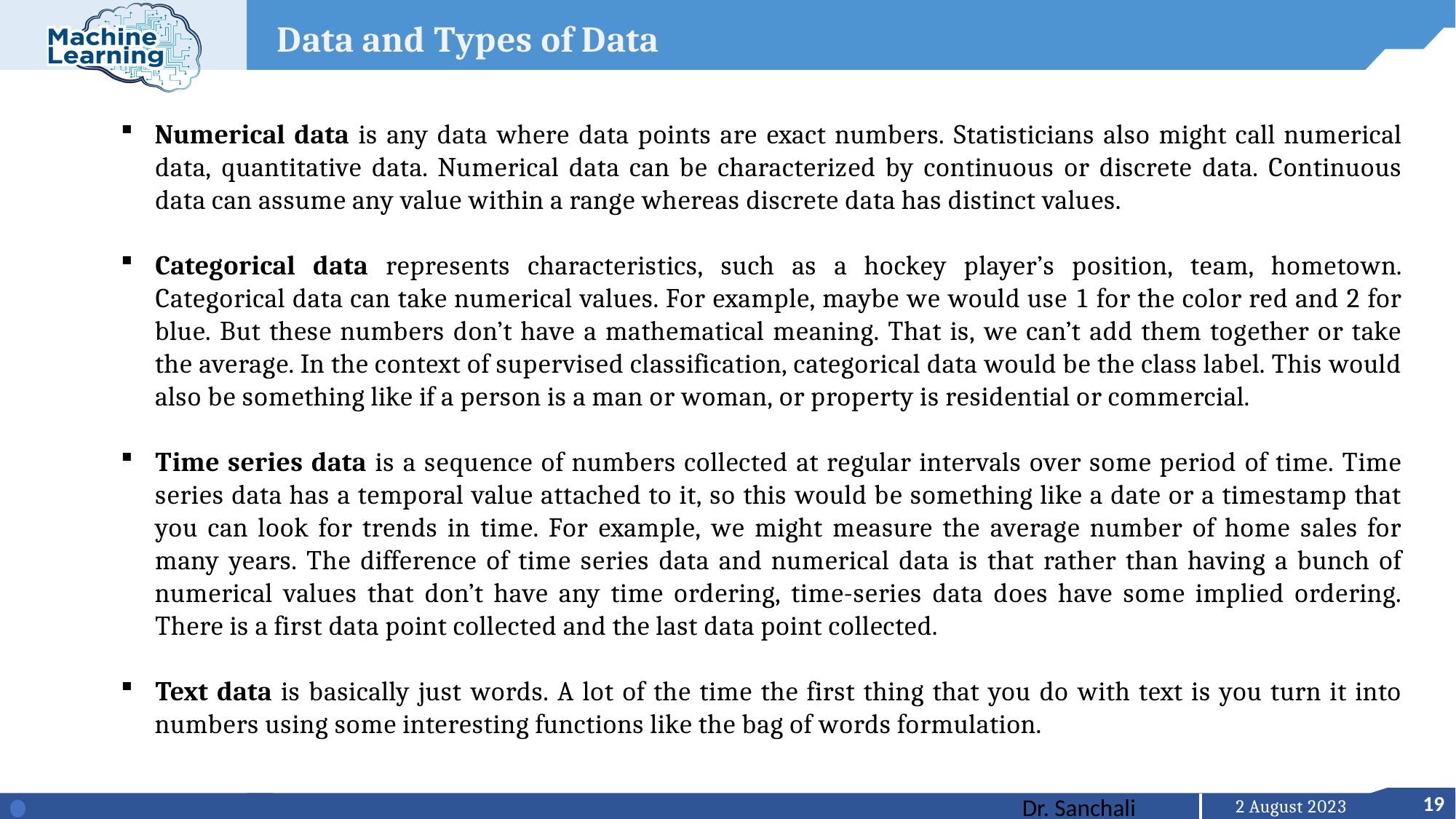

Data and Types of Data
Numerical data is any data where data points are exact numbers. Statisticians also might call numerical data, quantitative data. Numerical data can be characterized by continuous or discrete data. Continuous data can assume any value within a range whereas discrete data has distinct values.

Categorical data represents characteristics, such as a hockey player’s position, team, hometown. Categorical data can take numerical values. For example, maybe we would use 1 for the color red and 2 for blue. But these numbers don’t have a mathematical meaning. That is, we can’t add them together or take the average. In the context of supervised classification, categorical data would be the class label. This would also be something like if a person is a man or woman, or property is residential or commercial.

Time series data is a sequence of numbers collected at regular intervals over some period of time. Time series data has a temporal value attached to it, so this would be something like a date or a timestamp that you can look for trends in time. For example, we might measure the average number of home sales for many years. The difference of time series data and numerical data is that rather than having a bunch of numerical values that don’t have any time ordering, time-series data does have some implied ordering. There is a first data point collected and the last data point collected.

Text data is basically just words. A lot of the time the first thing that you do with text is you turn it into numbers using some interesting functions like the bag of words formulation.